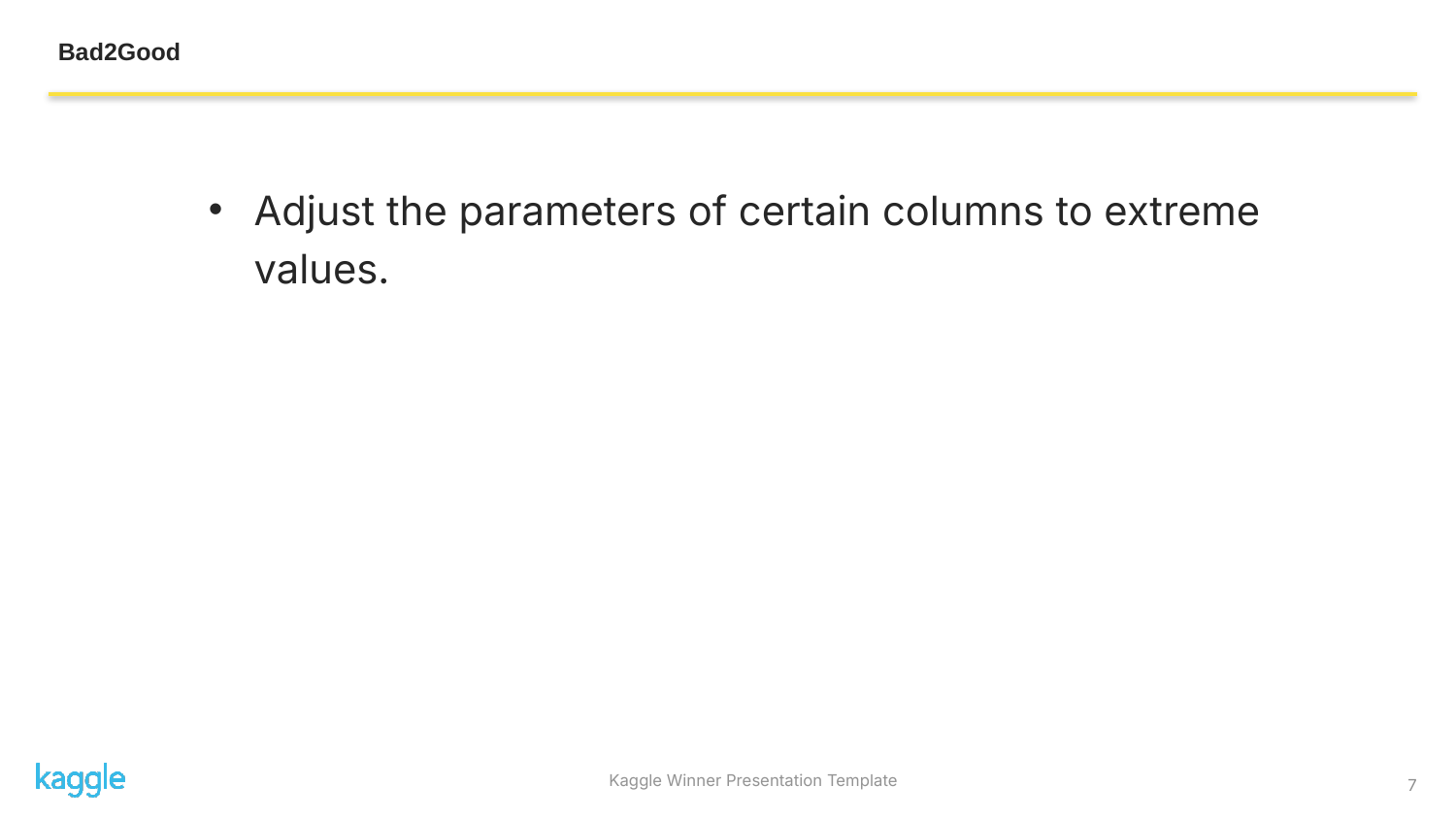

Bad2Good

Adjust the parameters of certain columns to extreme values.
7